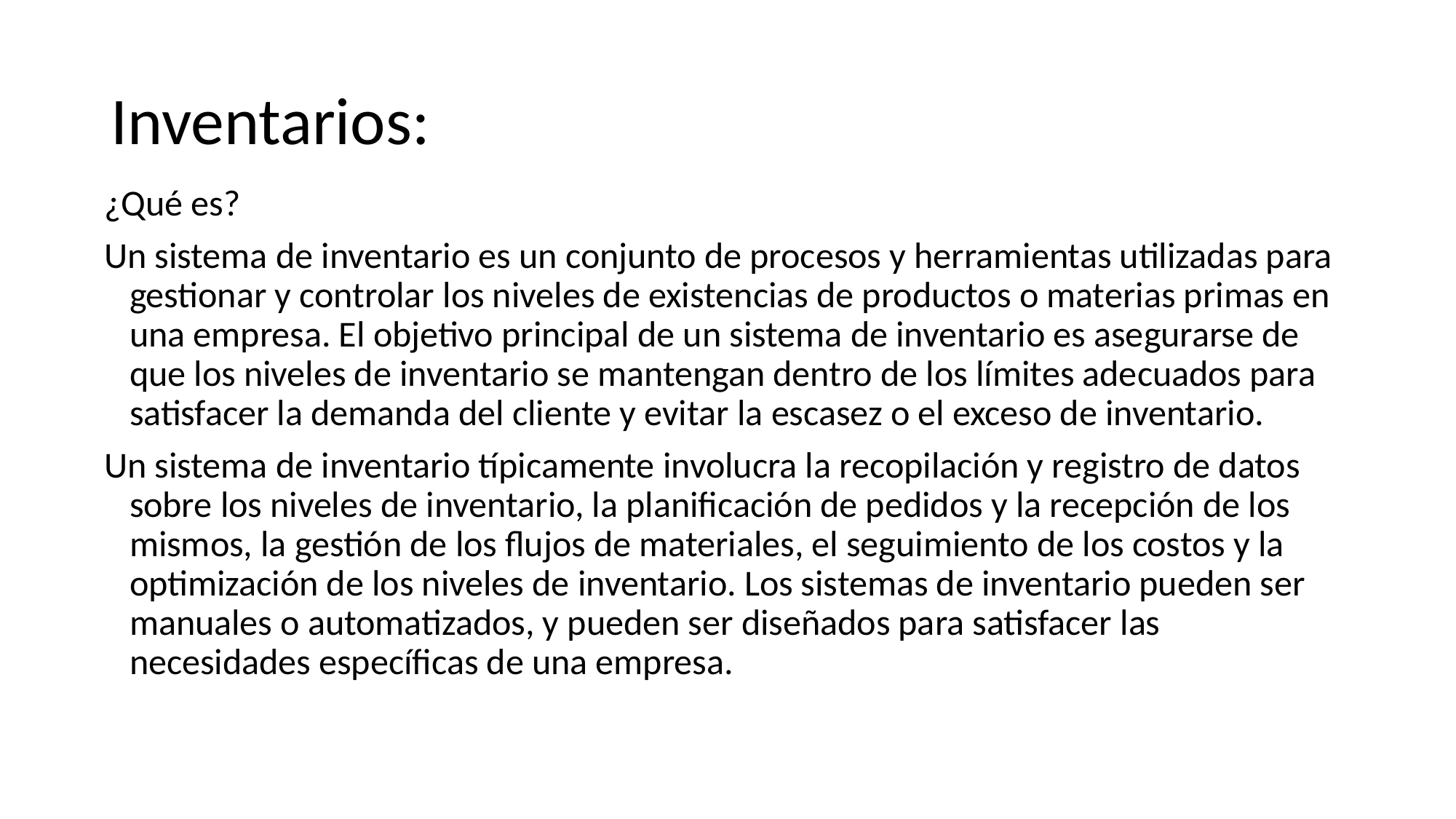

# Inventarios:
¿Qué es?
Un sistema de inventario es un conjunto de procesos y herramientas utilizadas para gestionar y controlar los niveles de existencias de productos o materias primas en una empresa. El objetivo principal de un sistema de inventario es asegurarse de que los niveles de inventario se mantengan dentro de los límites adecuados para satisfacer la demanda del cliente y evitar la escasez o el exceso de inventario.
Un sistema de inventario típicamente involucra la recopilación y registro de datos sobre los niveles de inventario, la planificación de pedidos y la recepción de los mismos, la gestión de los flujos de materiales, el seguimiento de los costos y la optimización de los niveles de inventario. Los sistemas de inventario pueden ser manuales o automatizados, y pueden ser diseñados para satisfacer las necesidades específicas de una empresa.